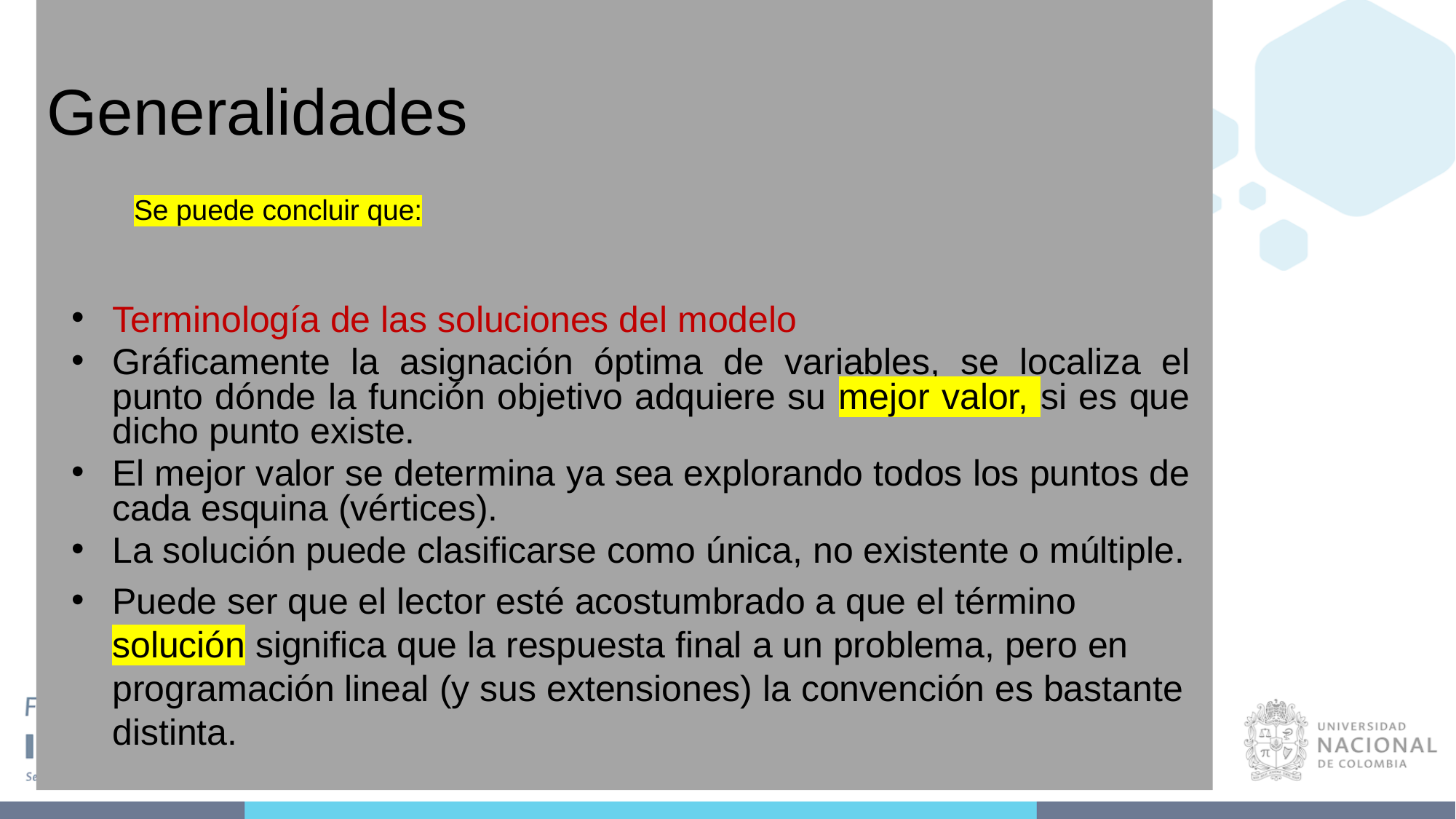

Generalidades
    Se puede concluir que:

Terminología de las soluciones del modelo
Gráficamente la asignación óptima de variables, se localiza el punto dónde la función objetivo adquiere su mejor valor, si es que dicho punto existe.
El mejor valor se determina ya sea explorando todos los puntos de cada esquina (vértices).
La solución puede clasificarse como única, no existente o múltiple.
Puede ser que el lector esté acostumbrado a que el término solución significa que la respuesta final a un problema, pero en programación lineal (y sus extensiones) la convención es bastante distinta.